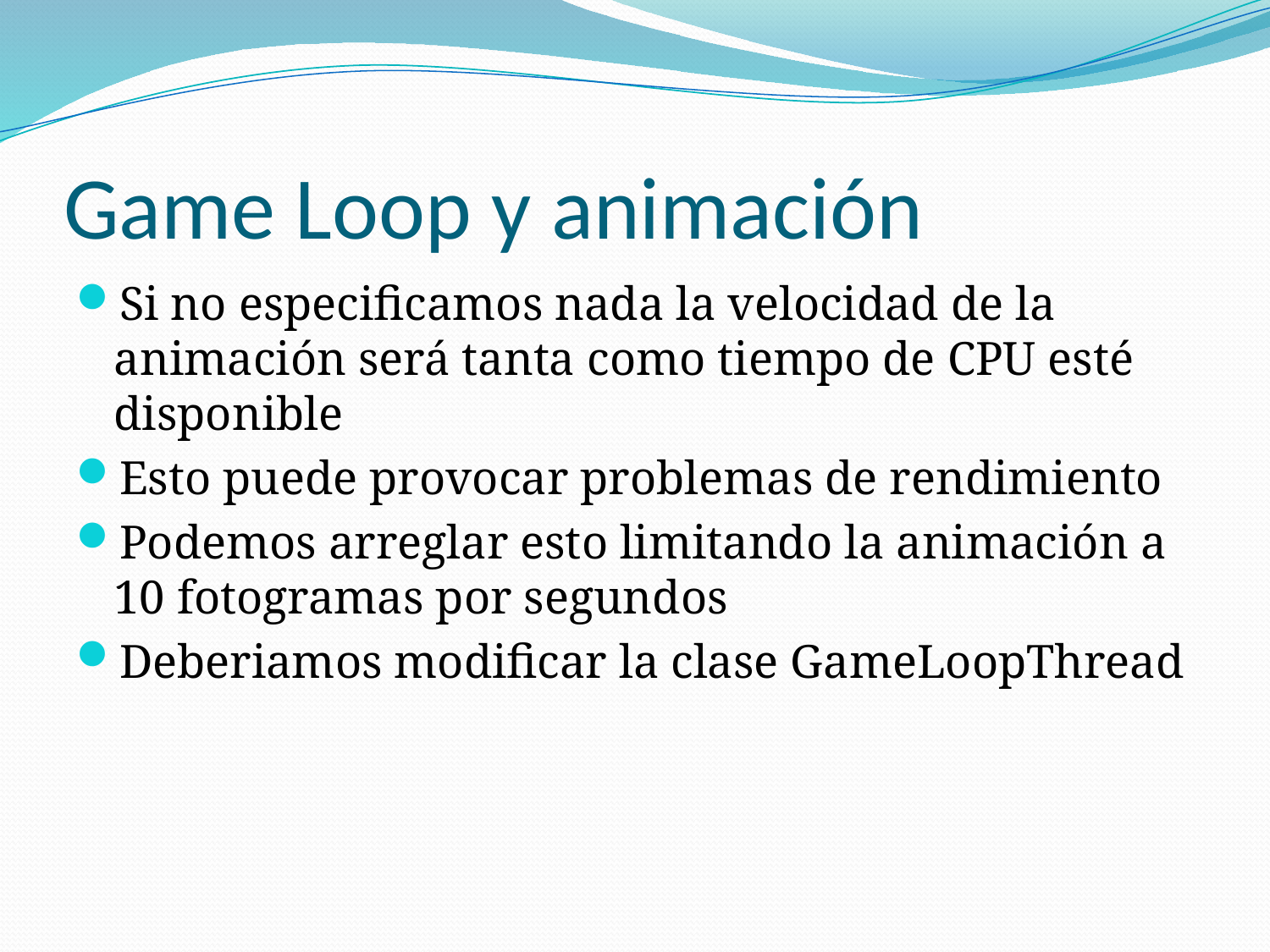

# Game Loop y animación
Si no especificamos nada la velocidad de la animación será tanta como tiempo de CPU esté disponible
Esto puede provocar problemas de rendimiento
Podemos arreglar esto limitando la animación a 10 fotogramas por segundos
Deberiamos modificar la clase GameLoopThread